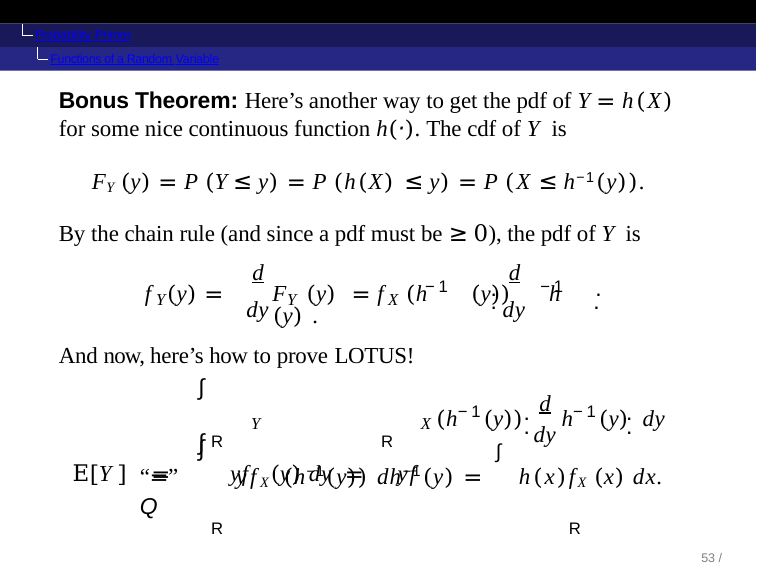

Probability Primer
Functions of a Random Variable
Bonus Theorem: Here’s another way to get the pdf of Y = h(X)
for some nice continuous function h(·). The cdf of Y is
FY (y) = P (Y ≤ y) = P (h(X) ≤ y) = P (X ≤ h−1(y)).
By the chain rule (and since a pdf must be ≥ 0), the pdf of Y is
d	d
F   (y)  = f (h	(y))	h	(y) .
.	.
−1
−1
f (y) =
.
.
Y
Y	X
dy	dy
And now, here’s how to prove LOTUS!
∫	∫
E[Y ]	=	yf   (y) dy  =	yf
d
.
.
−1
−1
(h	(y))	h	(y) dy
.
.
Y	X
dy
R	R
∫
“=”	yfX (h−1(y)) dh−1(y) =  ∫ h(x)fX (x) dx.	Q
R	R
53 / 104